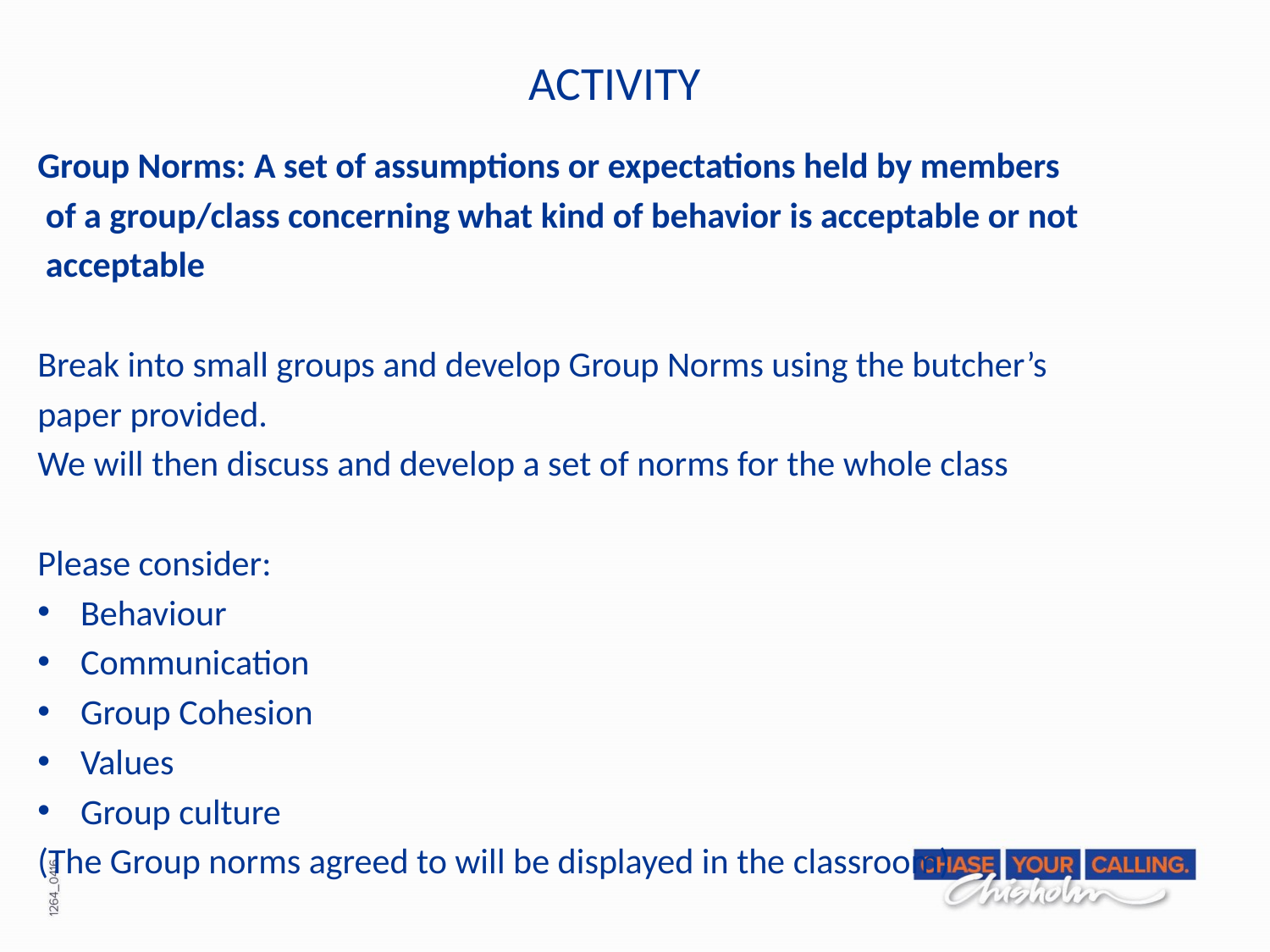

# ACTIVITY
Group Norms: A set of assumptions or expectations held by members
 of a group/class concerning what kind of behavior is acceptable or not
 acceptable

Break into small groups and develop Group Norms using the butcher’s
paper provided.
We will then discuss and develop a set of norms for the whole class

Please consider:
Behaviour
Communication
Group Cohesion
Values
Group culture
(The Group norms agreed to will be displayed in the classroom)